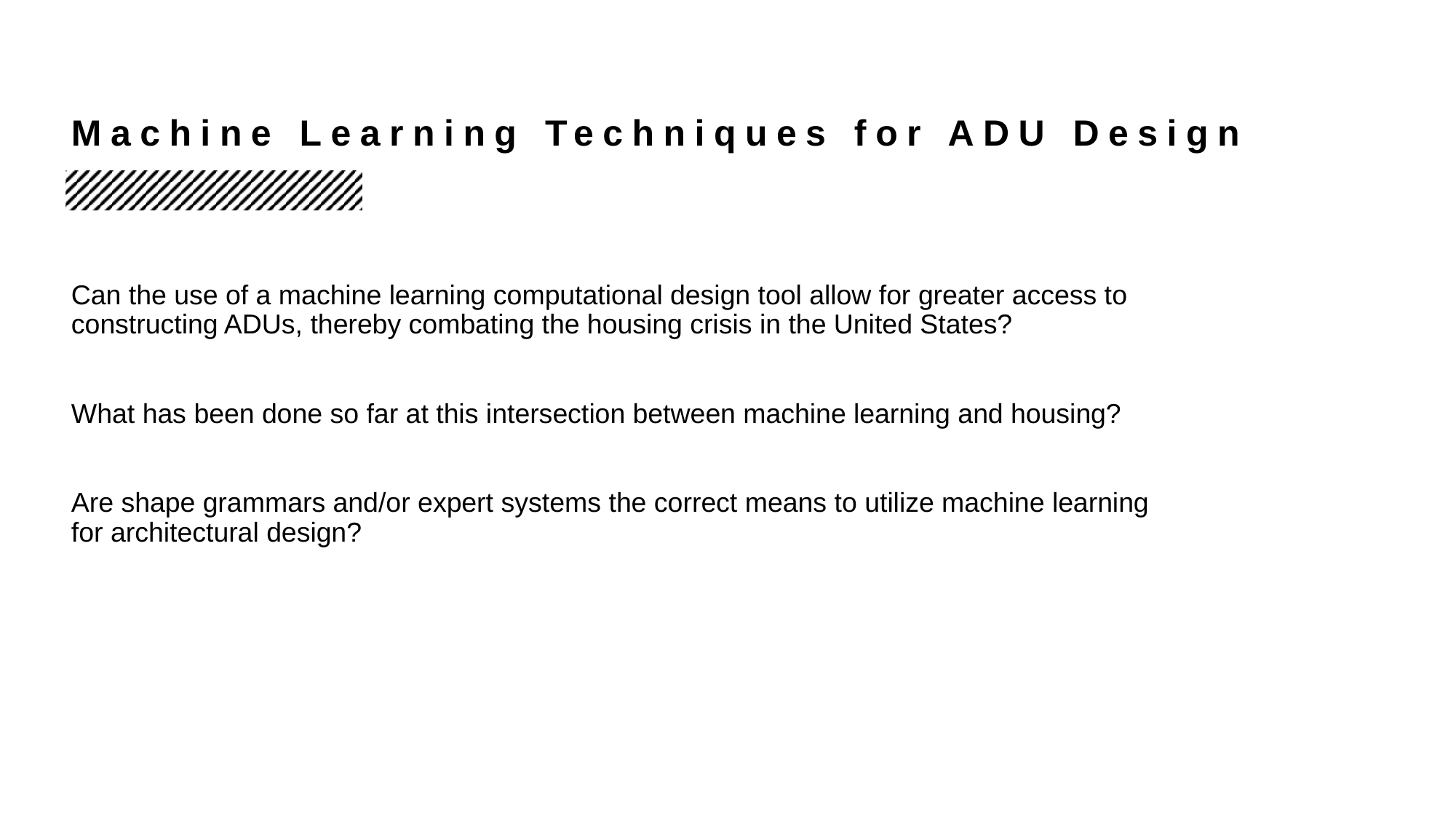

# Machine Learning Techniques for ADU Design
Can the use of a machine learning computational design tool allow for greater access to constructing ADUs, thereby combating the housing crisis in the United States?

What has been done so far at this intersection between machine learning and housing?

Are shape grammars and/or expert systems the correct means to utilize machine learning for architectural design?